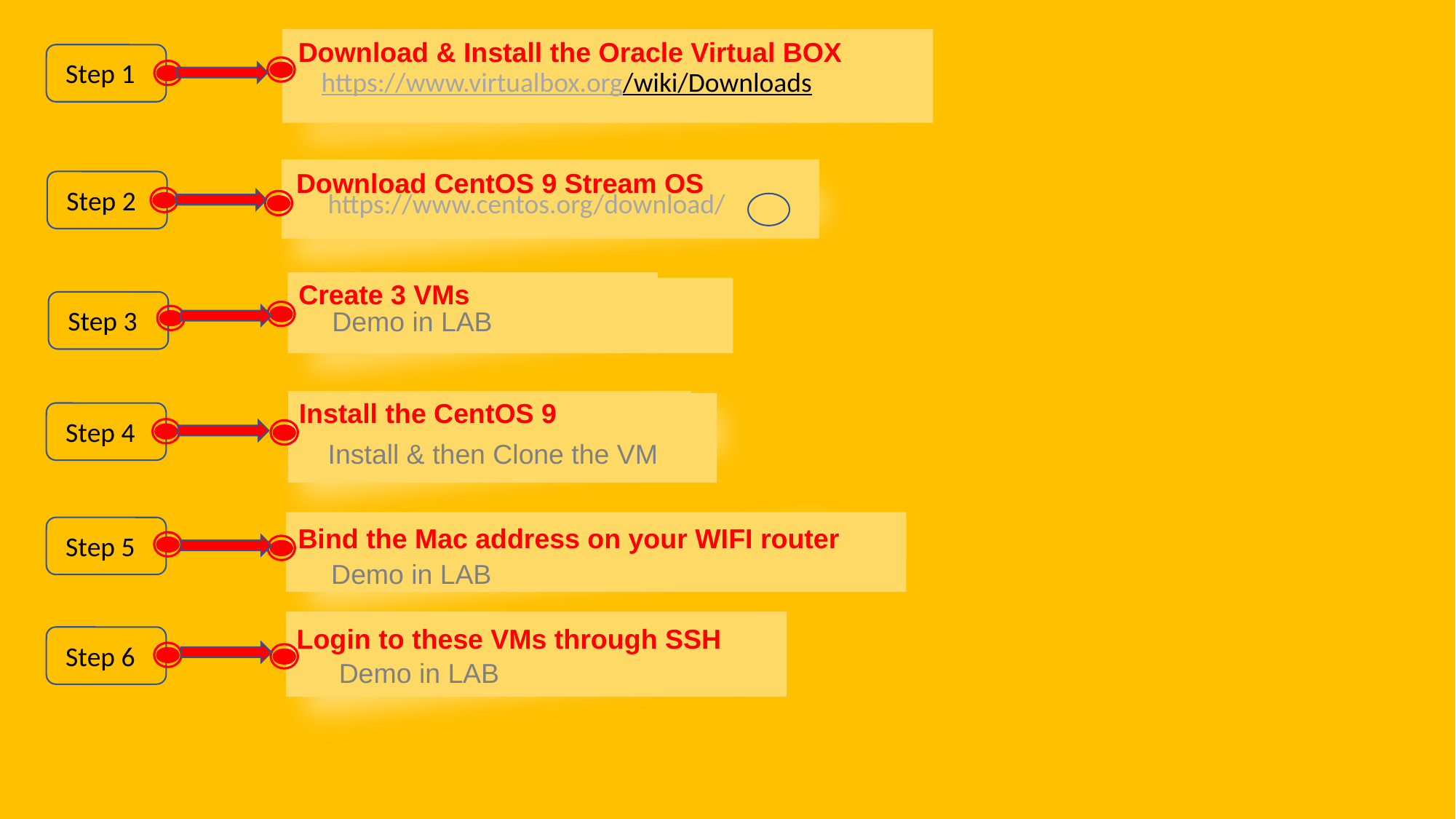

Download & Install the Oracle Virtual BOX

Step 1

https://www.virtualbox.org/wiki/Downloads

Download CentOS 9 Stream OS

Step 2

https://www.centos.org/download/

Create 3 VMs

Step 3

Demo in LAB

Install the CentOS 9

Step 4

Install & then Clone the VM

Bind the Mac address on your WIFI router

Step 5

Demo in LAB

Login to these VMs through SSH

Step 6

Demo in LAB